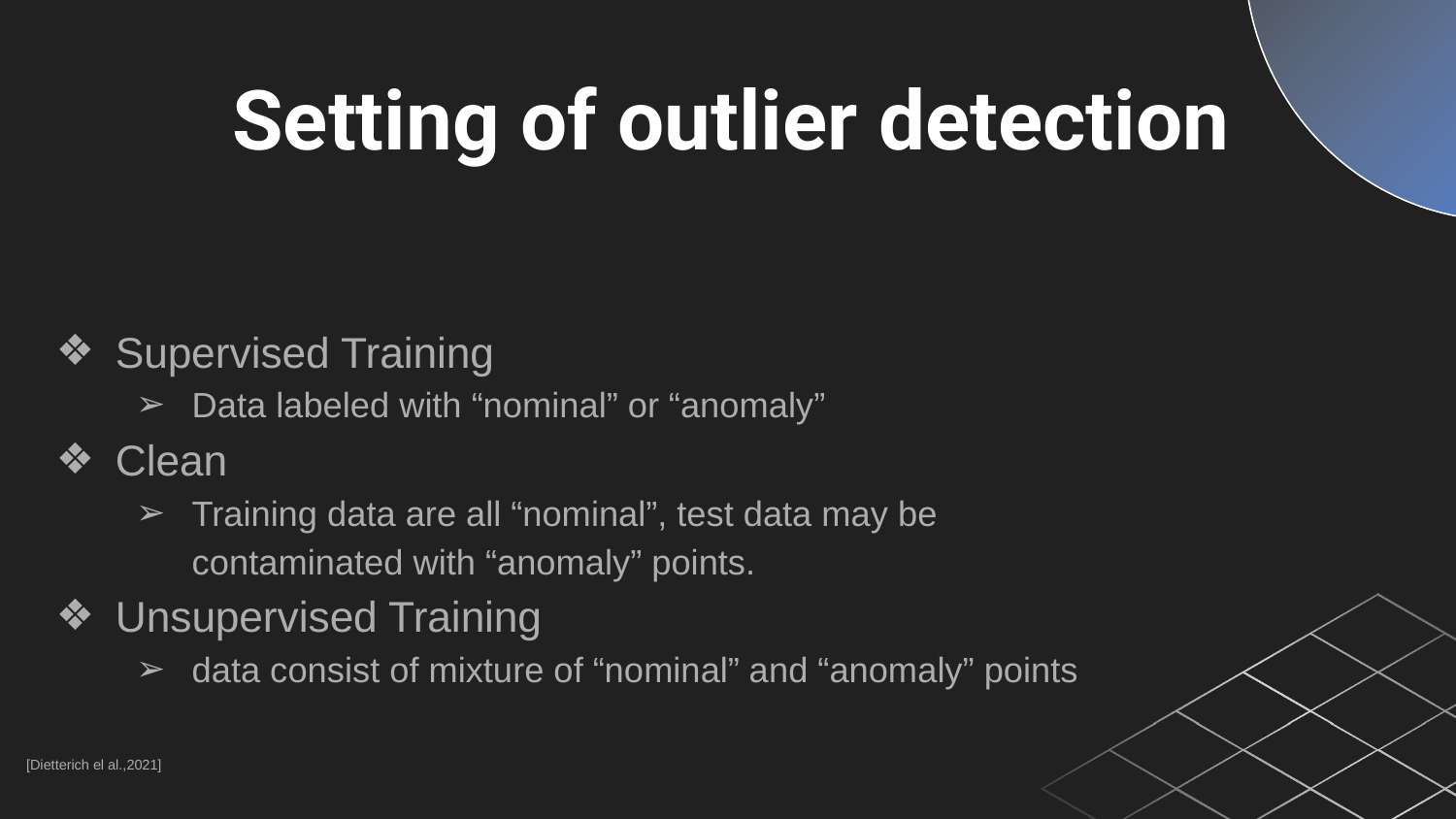

Setting of outlier detection
Supervised Training
Data labeled with “nominal” or “anomaly”
Clean
Training data are all “nominal”, test data may be contaminated with “anomaly” points.
Unsupervised Training
data consist of mixture of “nominal” and “anomaly” points

 [Dietterich el al.,2021]